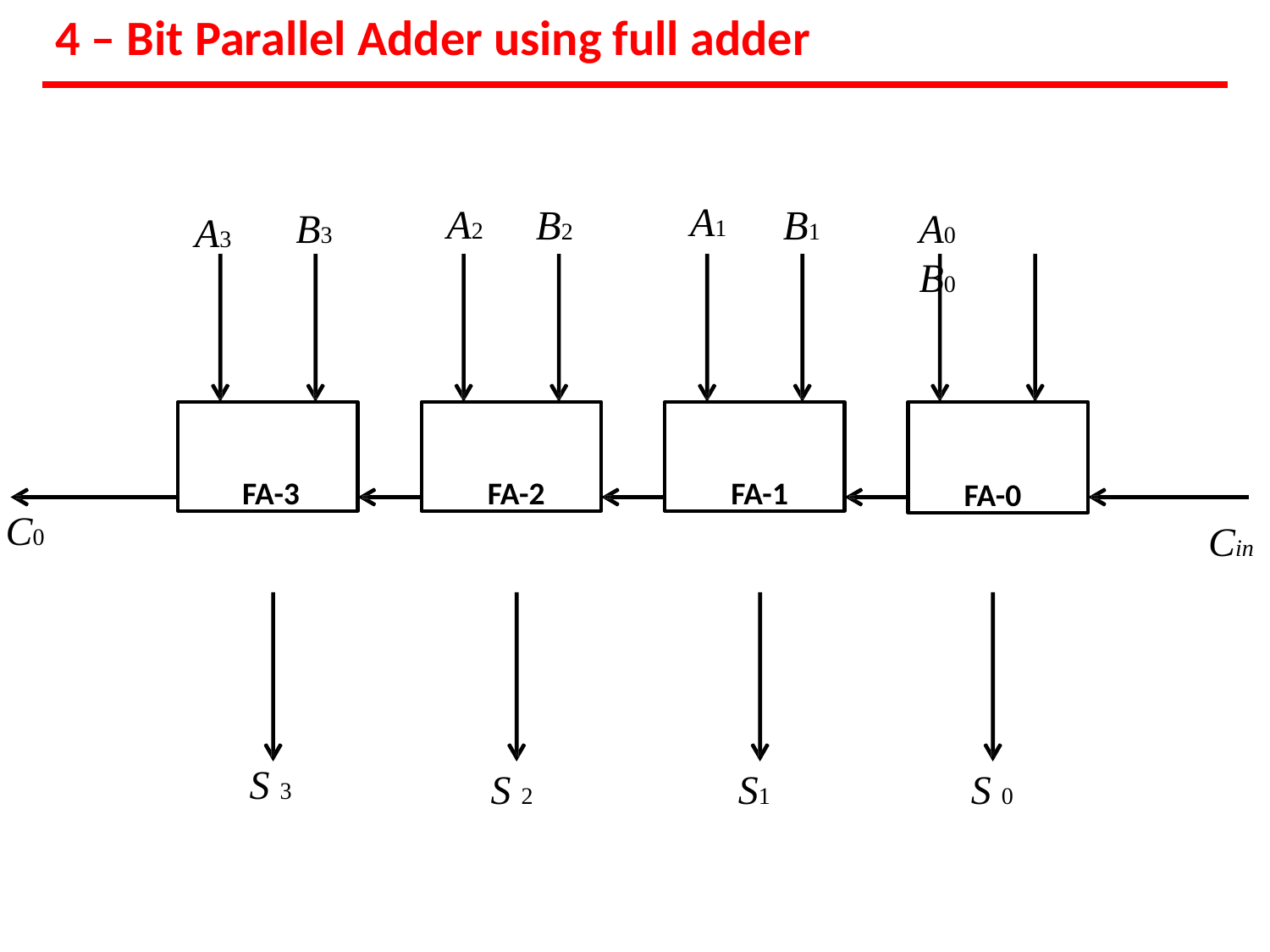

# 4 – Bit Parallel Adder using full adder

A1
A2
B2
B1
A0	B0
B3
A3

FA-3

FA-2

FA-1

FA-0

C0
Cin

S 3
S 2
S1
S 0